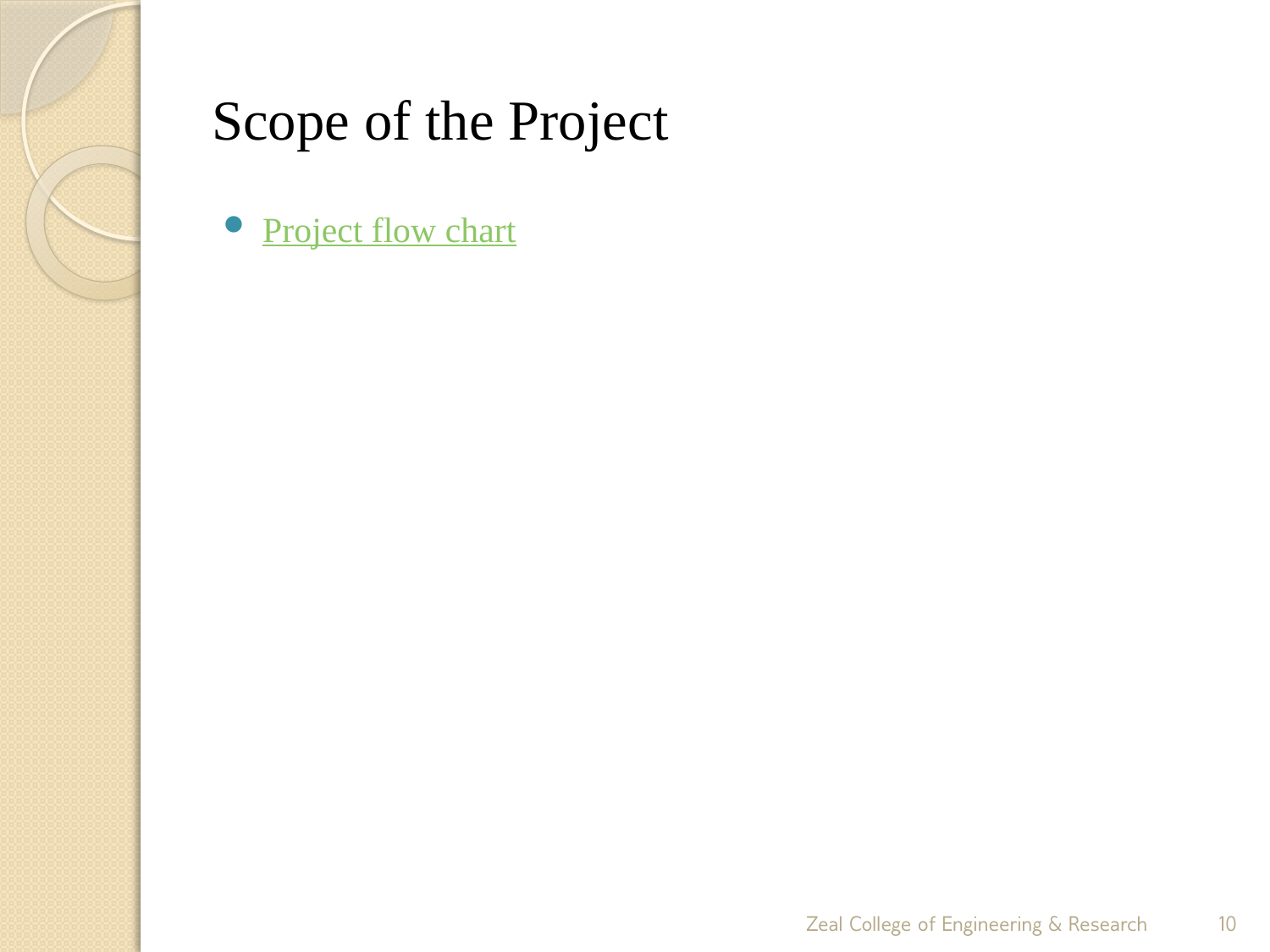

# Scope of the Project
Project flow chart
Zeal College of Engineering & Research
10